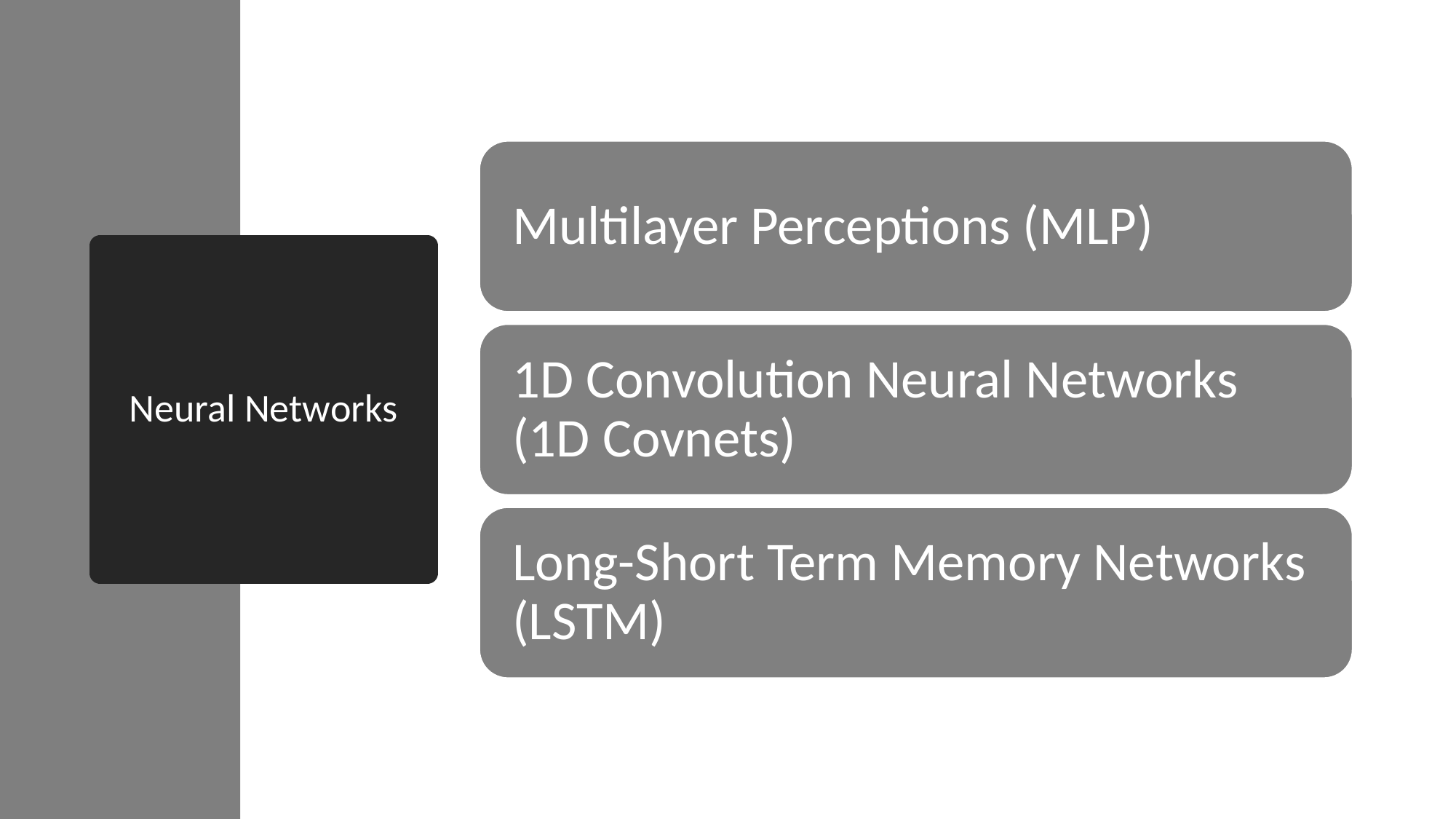

Multilayer Perceptions (MLP)
1D Convolution Neural Networks (1D Covnets)
Long-Short Term Memory Networks (LSTM)
# Neural Networks